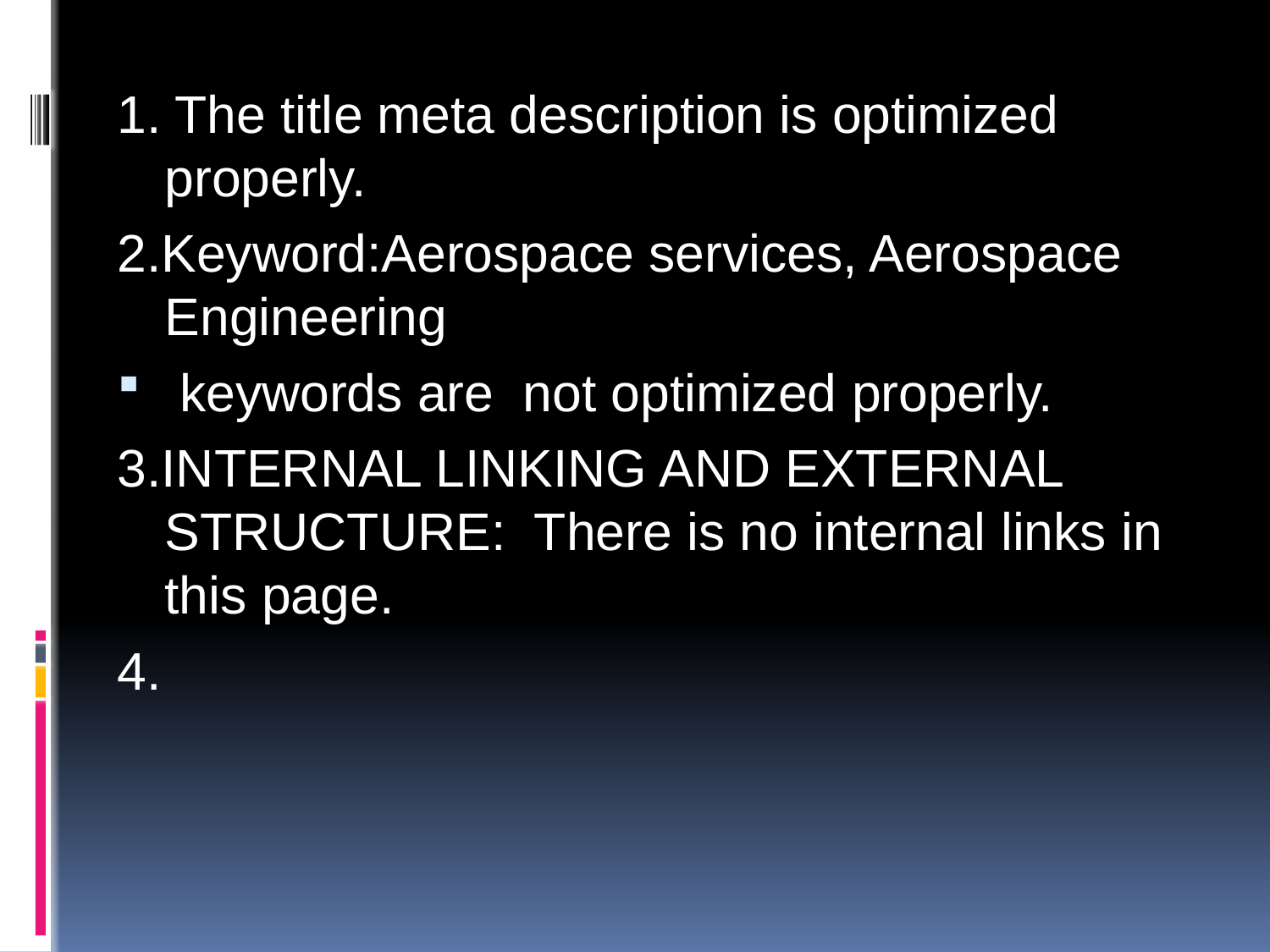

1. The title meta description is optimized properly.
2.Keyword:Aerospace services, Aerospace Engineering
 keywords are  not optimized properly.
3.INTERNAL LINKING AND EXTERNAL STRUCTURE:  There is no internal links in this page.
4.